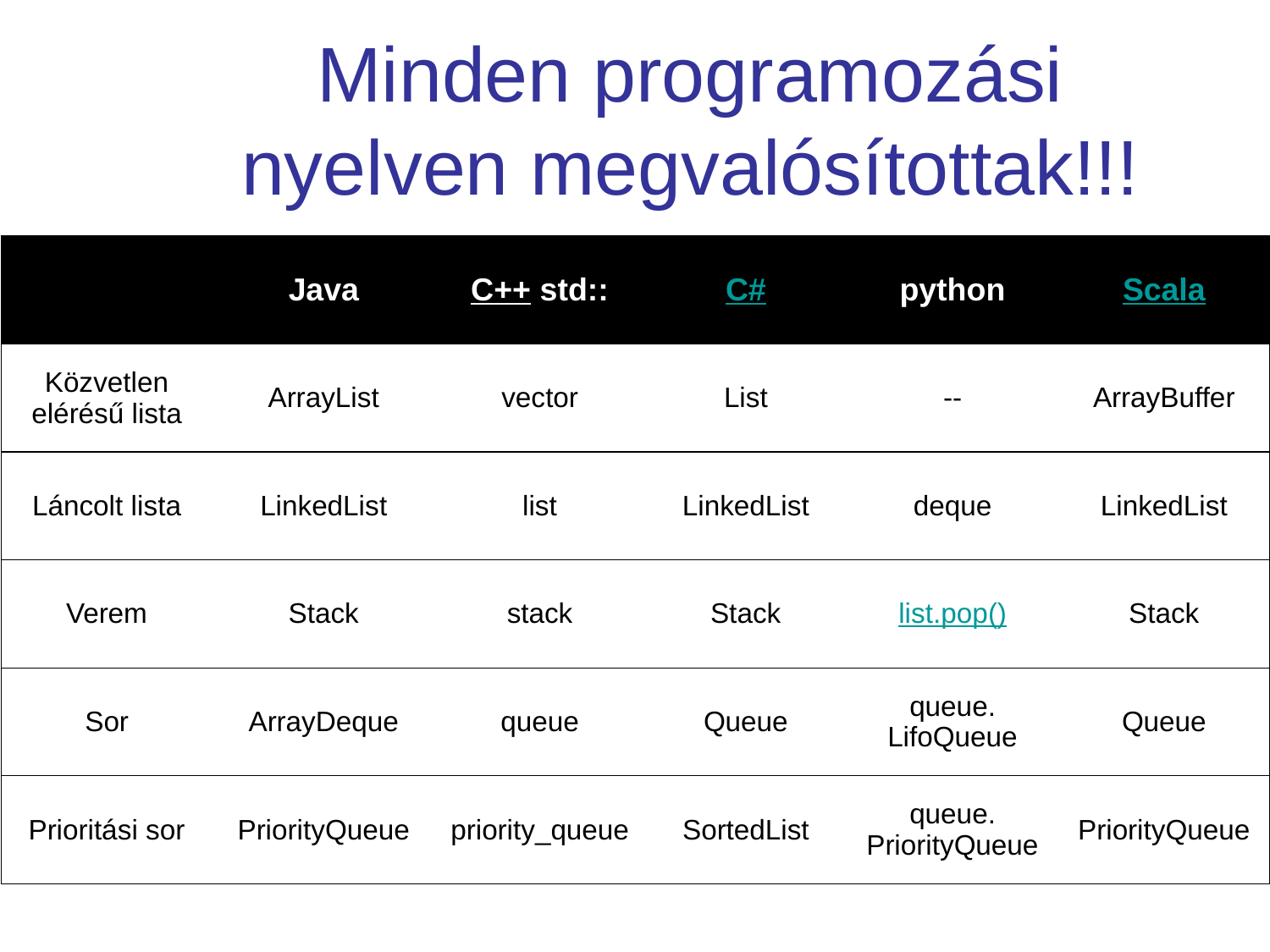

# Minden programozási nyelven megvalósítottak!!!
|  | Java | C++ std:: | C# | python | Scala |
| --- | --- | --- | --- | --- | --- |
| Közvetlen elérésű lista | ArrayList | vector | List | -- | ArrayBuffer |
| Láncolt lista | LinkedList | list | LinkedList | deque | LinkedList |
| Verem | Stack | stack | Stack | list.pop() | Stack |
| Sor | ArrayDeque | queue | Queue | queue. LifoQueue | Queue |
| Prioritási sor | PriorityQueue | priority\_queue | SortedList | queue. PriorityQueue | PriorityQueue |